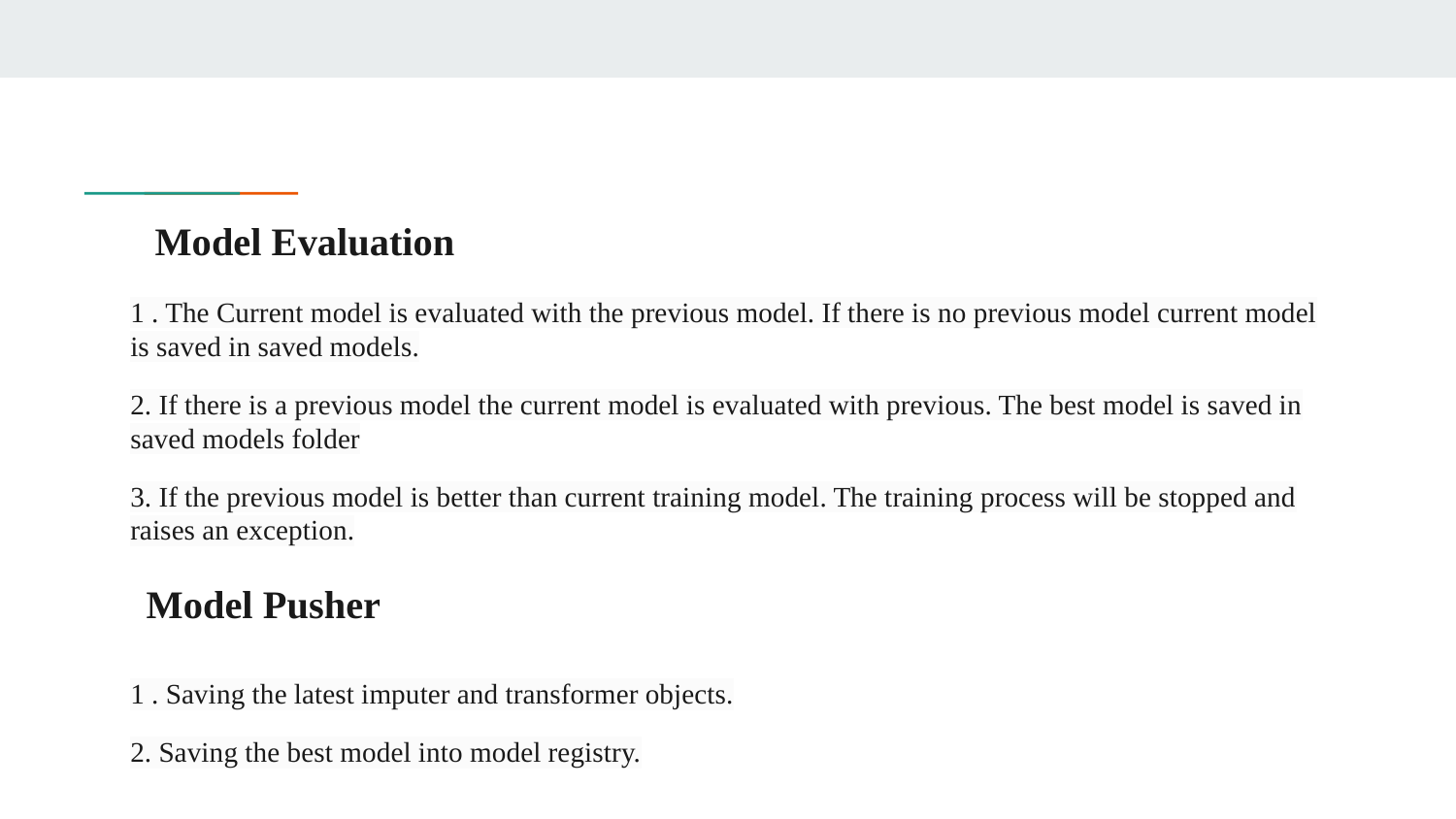

Model Evaluation
1 . The Current model is evaluated with the previous model. If there is no previous model current model is saved in saved models.
2. If there is a previous model the current model is evaluated with previous. The best model is saved in saved models folder
3. If the previous model is better than current training model. The training process will be stopped and raises an exception.
# Model Pusher
1 . Saving the latest imputer and transformer objects.
2. Saving the best model into model registry.